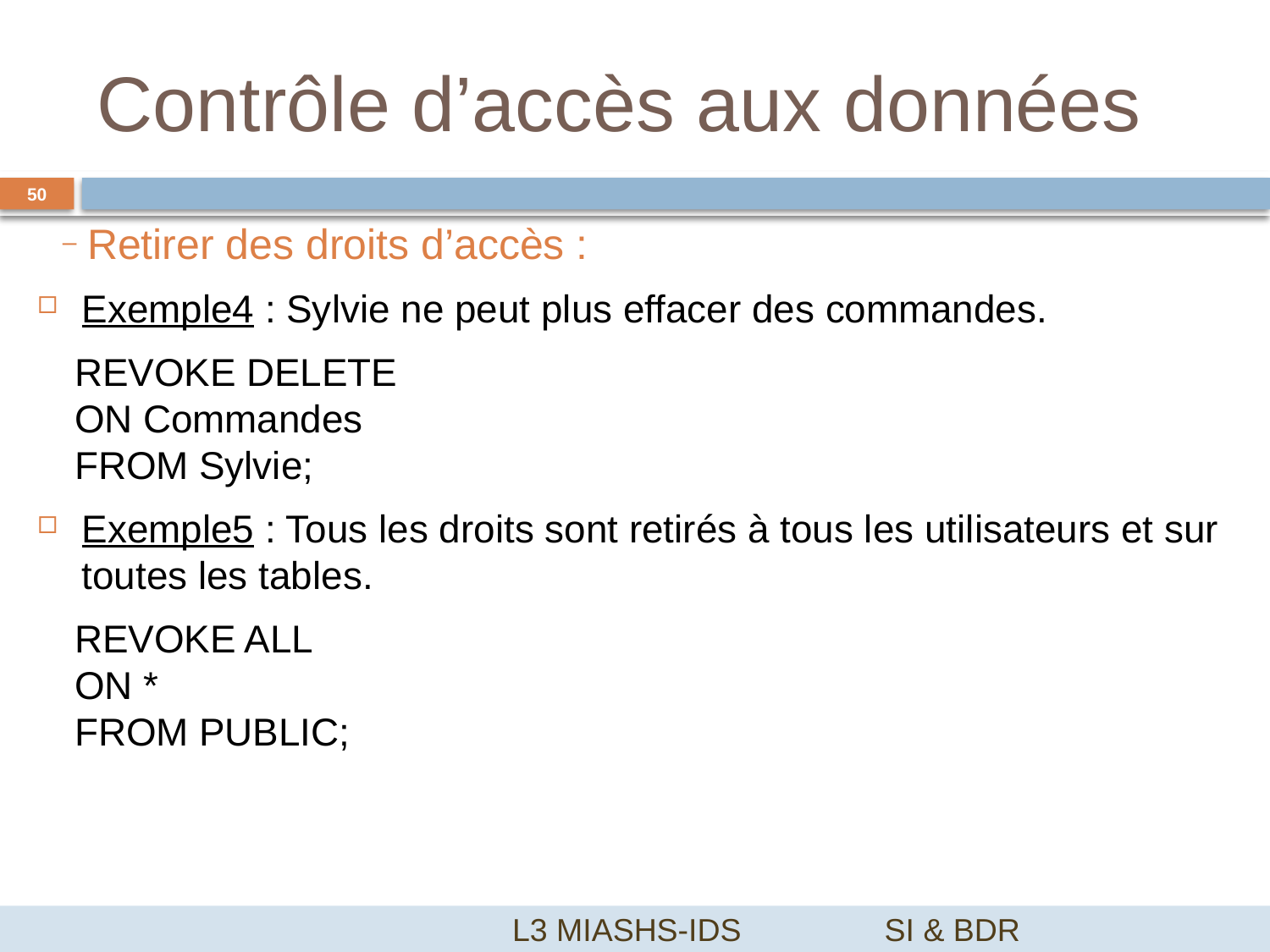

# Contrôle d’accès aux données
50
Retirer des droits d’accès :

Exemple4 : Sylvie ne peut plus effacer des commandes.

REVOKE DELETE
ON Commandes
FROM Sylvie;

Exemple5 : Tous les droits sont retirés à tous les utilisateurs et sur toutes les tables.

REVOKE ALL
ON *
FROM PUBLIC;

		 L3 MIASHS-IDS		SI & BDR